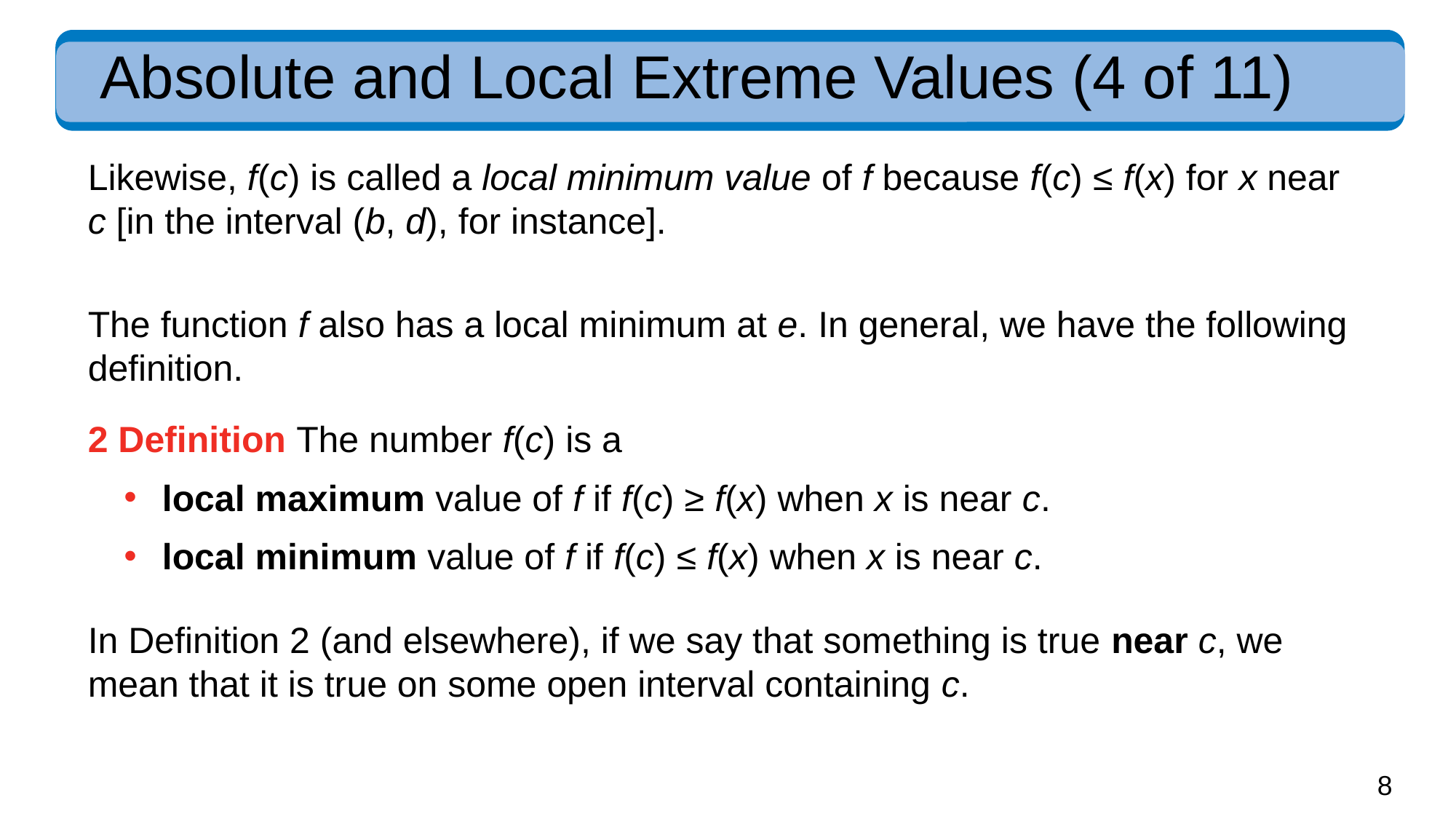

# Absolute and Local Extreme Values (4 of 11)
Likewise, f(c) is called a local minimum value of f because f(c) ≤ f(x) for x near c [in the interval (b, d), for instance].

The function f also has a local minimum at e. In general, we have the following definition.
2 Definition The number f(c) is a
local maximum value of f if f(c) ≥ f(x) when x is near c.
local minimum value of f if f(c) ≤ f(x) when x is near c.
In Definition 2 (and elsewhere), if we say that something is true near c, we mean that it is true on some open interval containing c.